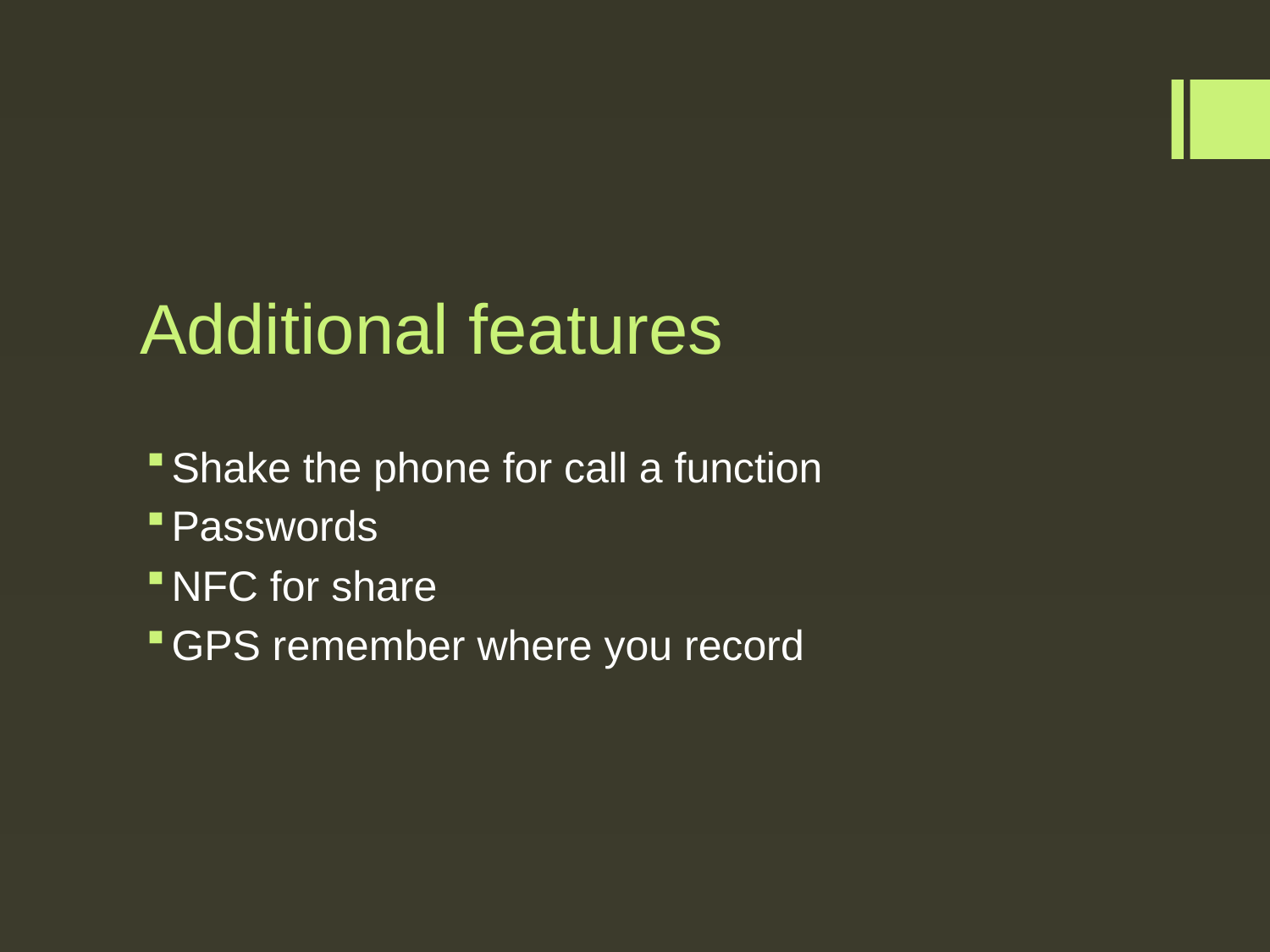

# Additional features
Shake the phone for call a function
Passwords
NFC for share
GPS remember where you record